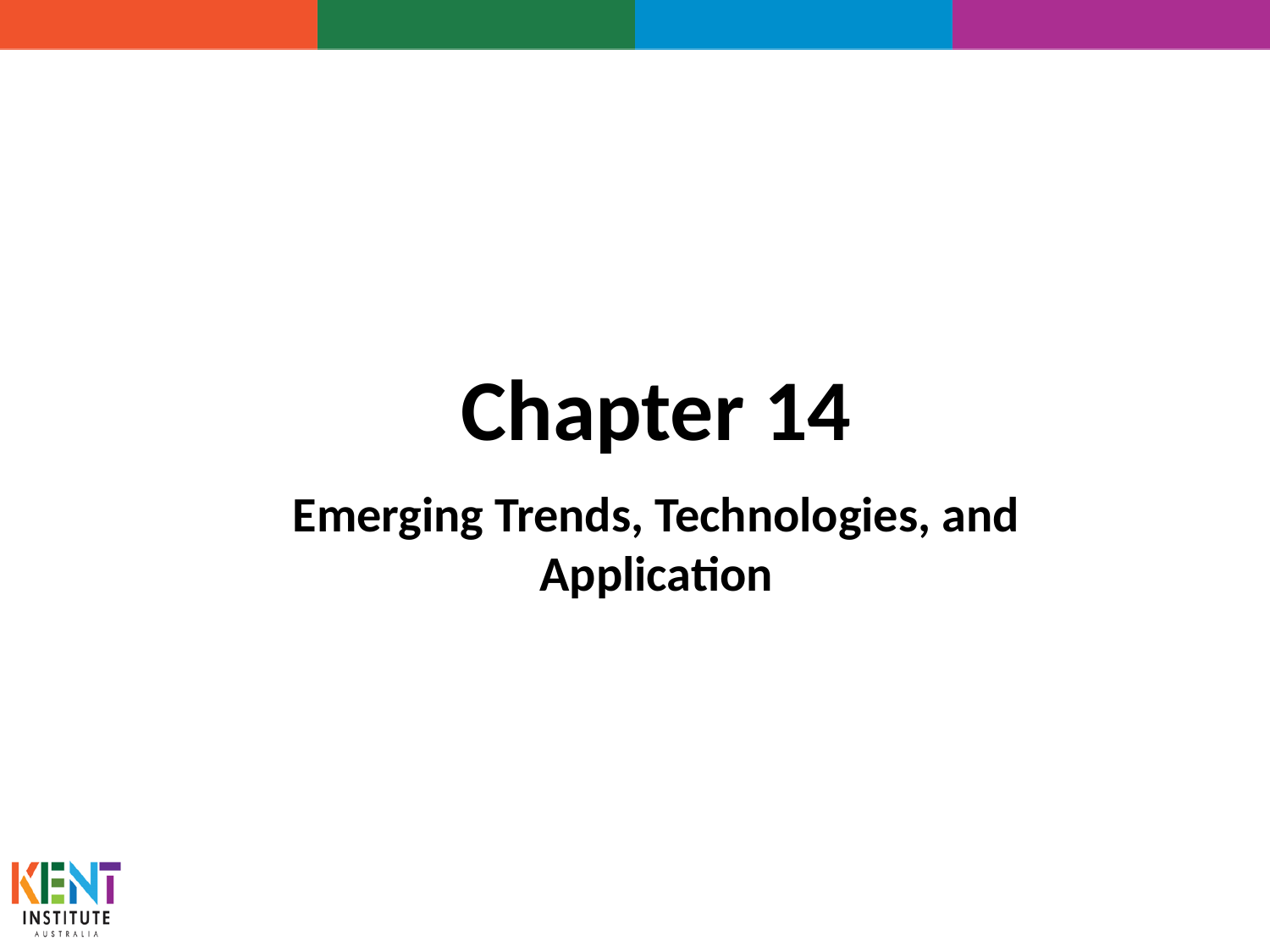

# Chapter 14
Emerging Trends, Technologies, and Application